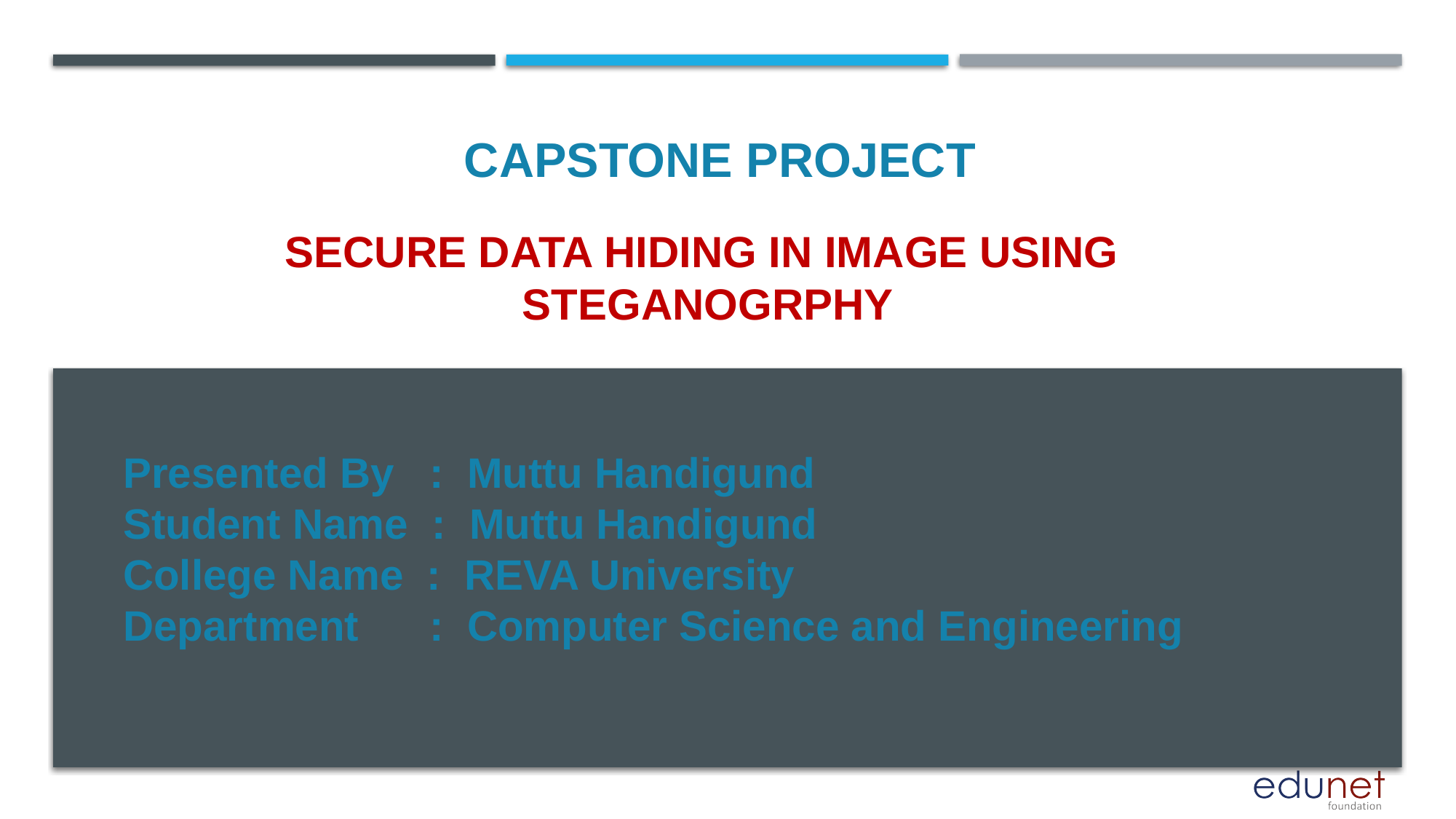

CAPSTONE PROJECT
# SECURE DATA HIDING IN IMAGE USING STEGANOGRPHY
Presented By   :  Muttu Handigund
Student Name  :  Muttu Handigund
College Name  :  REVA University
Department      :  Computer Science and Engineering